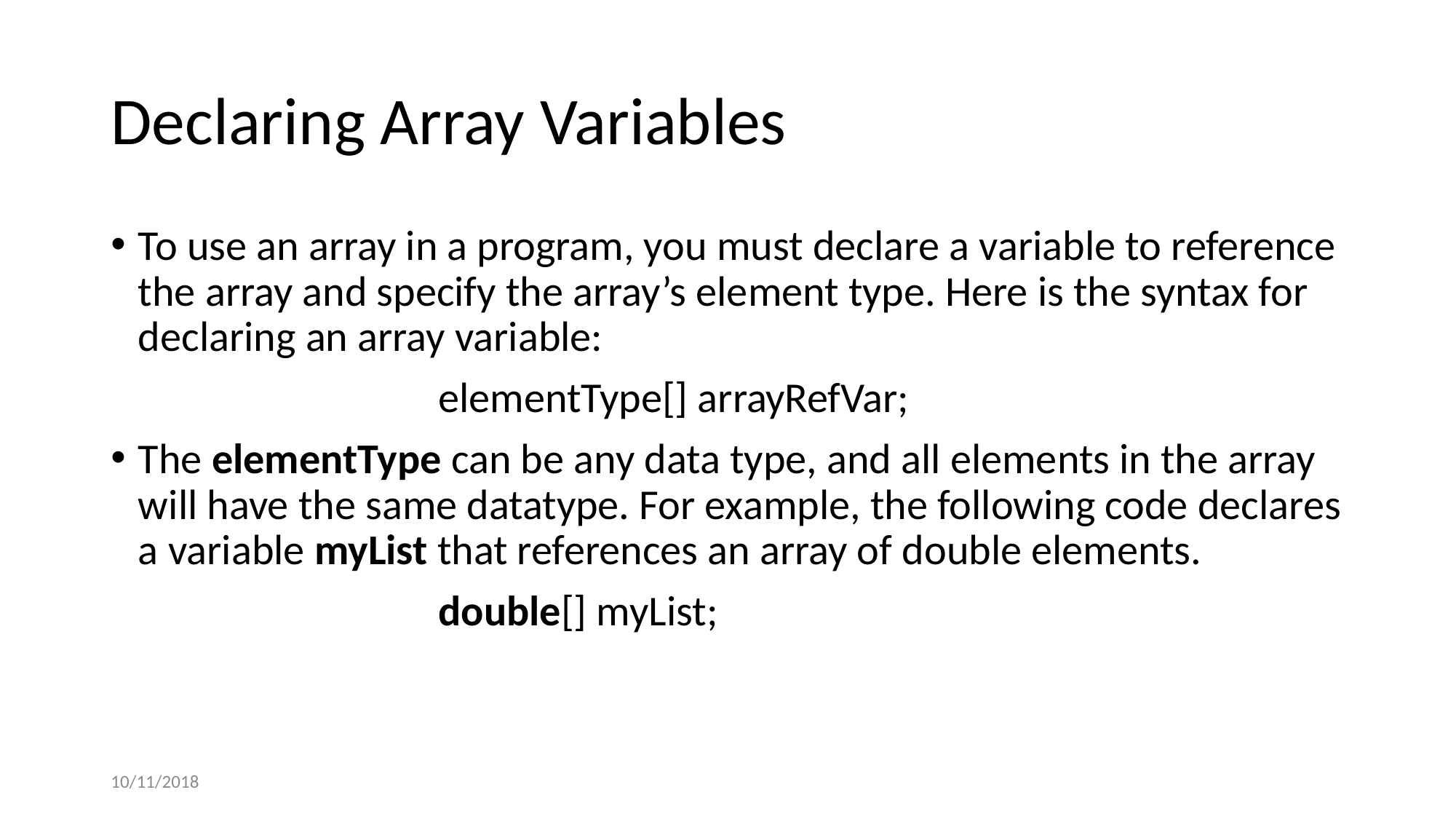

# Declaring Array Variables
To use an array in a program, you must declare a variable to reference the array and specify the array’s element type. Here is the syntax for declaring an array variable:
			elementType[] arrayRefVar;
The elementType can be any data type, and all elements in the array will have the same datatype. For example, the following code declares a variable myList that references an array of double elements.
			double[] myList;
10/11/2018